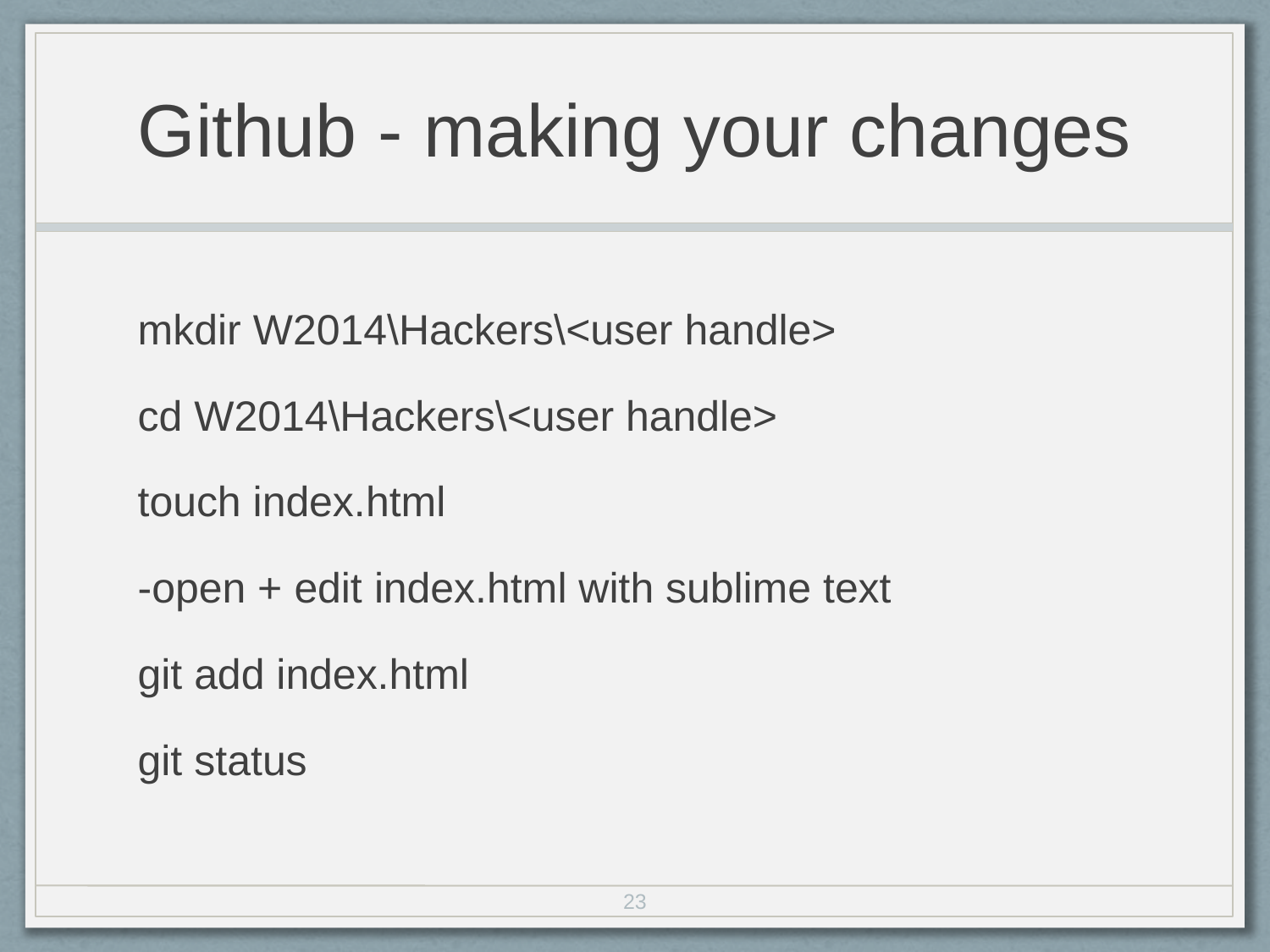

# Github - making your changes
mkdir W2014\Hackers\<user handle>
cd W2014\Hackers\<user handle>
touch index.html
-open + edit index.html with sublime text
git add index.html
git status

23